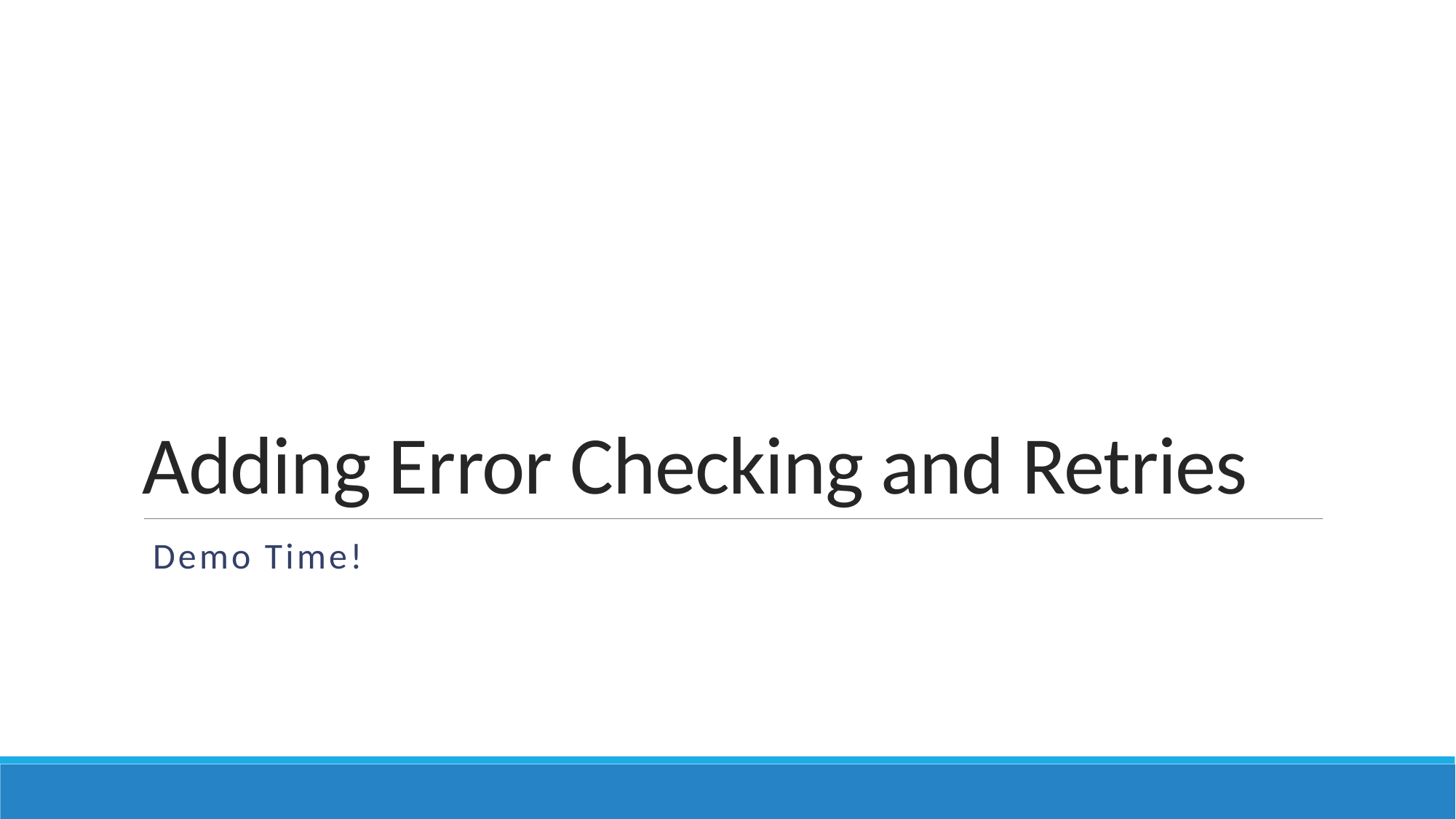

# Adding Error Checking and Retries
Demo Time!